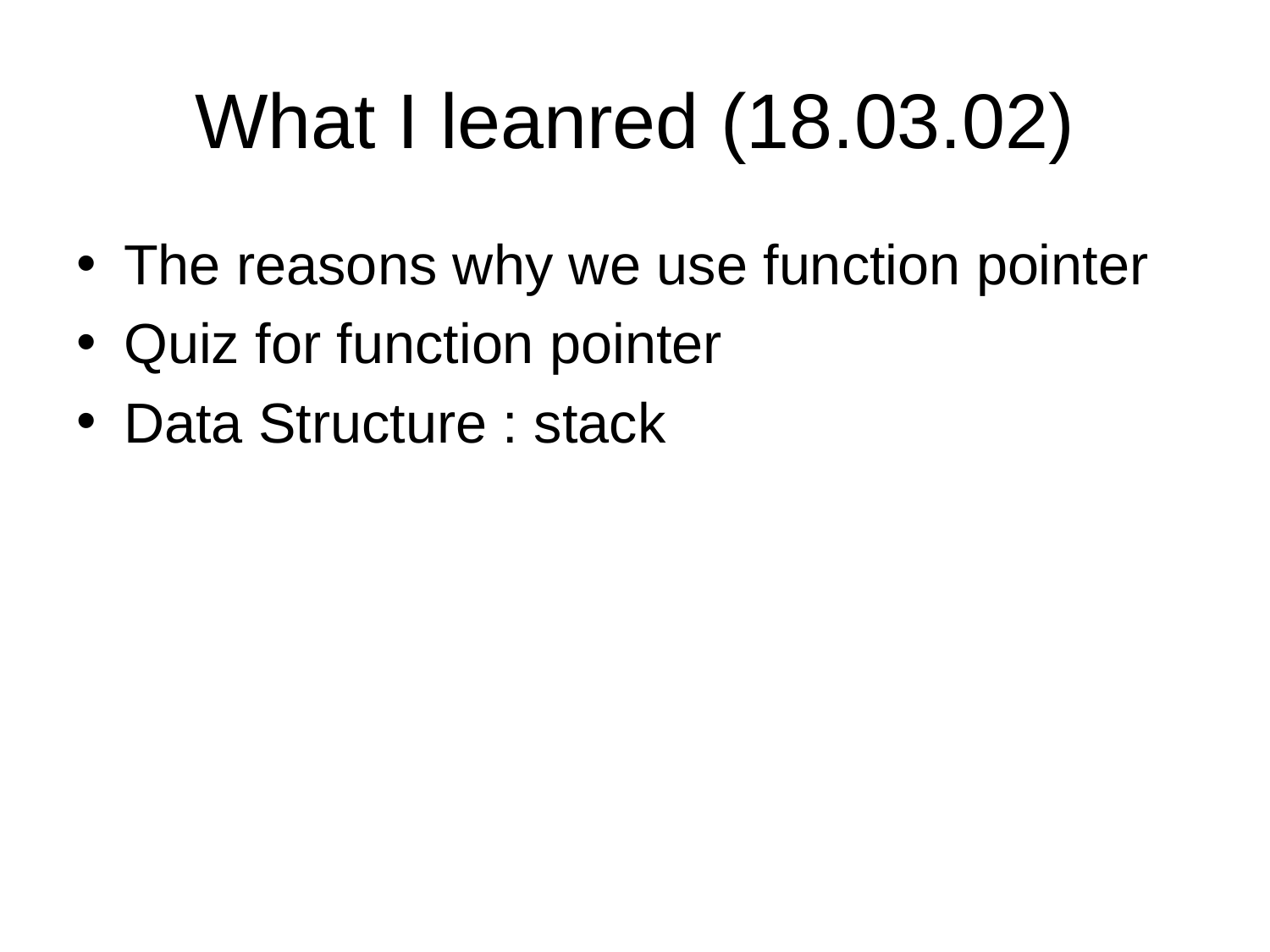

# What I leanred (18.03.02)
The reasons why we use function pointer
Quiz for function pointer
Data Structure : stack